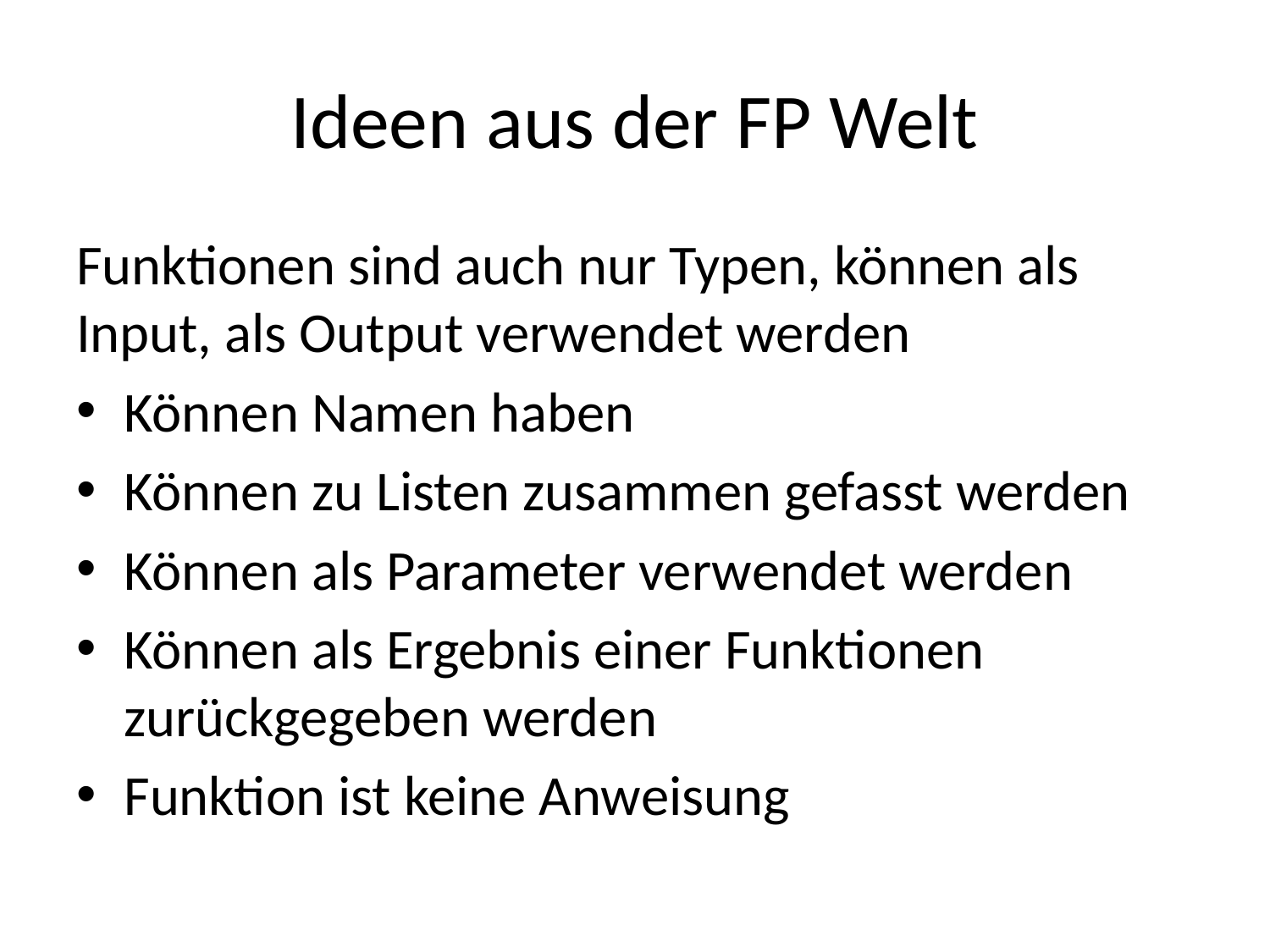

# Ideen aus der FP Welt
Funktionen sind auch nur Typen, können als Input, als Output verwendet werden
Können Namen haben
Können zu Listen zusammen gefasst werden
Können als Parameter verwendet werden
Können als Ergebnis einer Funktionen zurückgegeben werden
Funktion ist keine Anweisung